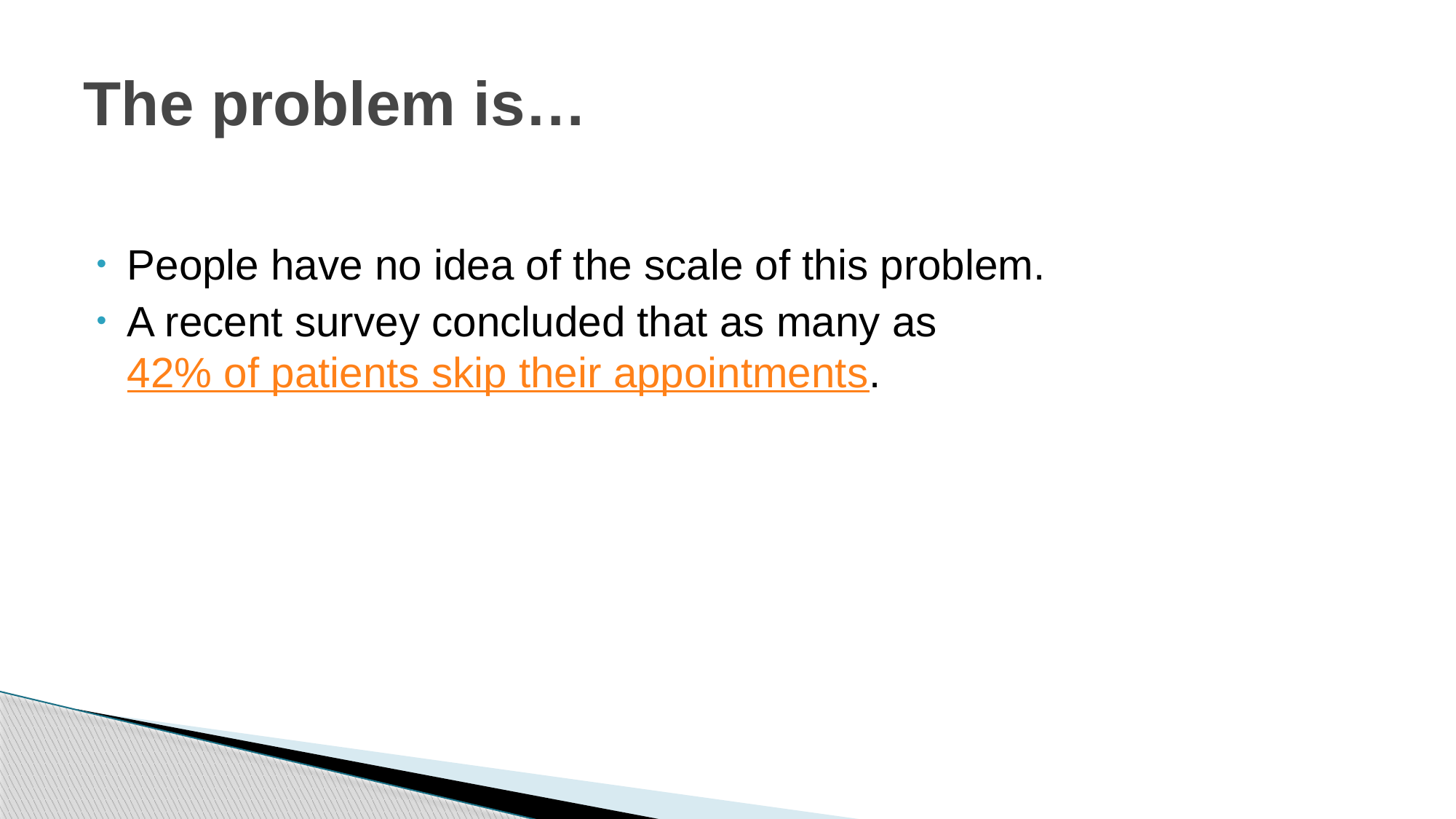

# The problem is…

People have no idea of the scale of this problem.
A recent survey concluded that as many as 42% of patients skip their appointments.